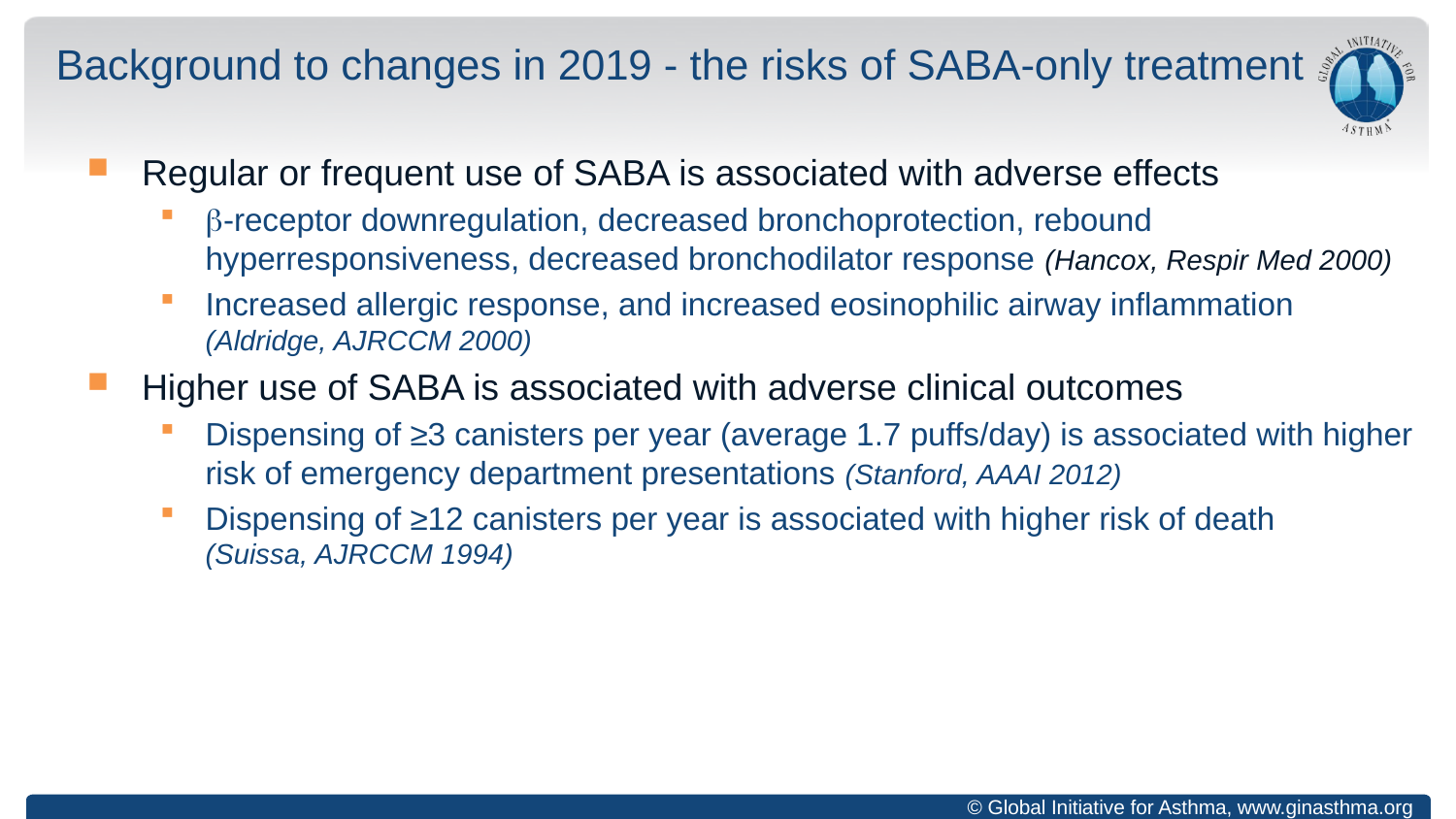

# Background to changes in 2019 - the risks of SABA-only treatment
Regular or frequent use of SABA is associated with adverse effects
β-receptor downregulation, decreased bronchoprotection, rebound hyperresponsiveness, decreased bronchodilator response (Hancox, Respir Med 2000)
Increased allergic response, and increased eosinophilic airway inflammation (Aldridge, AJRCCM 2000)
Higher use of SABA is associated with adverse clinical outcomes
Dispensing of ≥3 canisters per year (average 1.7 puffs/day) is associated with higher risk of emergency department presentations (Stanford, AAAI 2012)
Dispensing of ≥12 canisters per year is associated with higher risk of death
(Suissa, AJRCCM 1994)